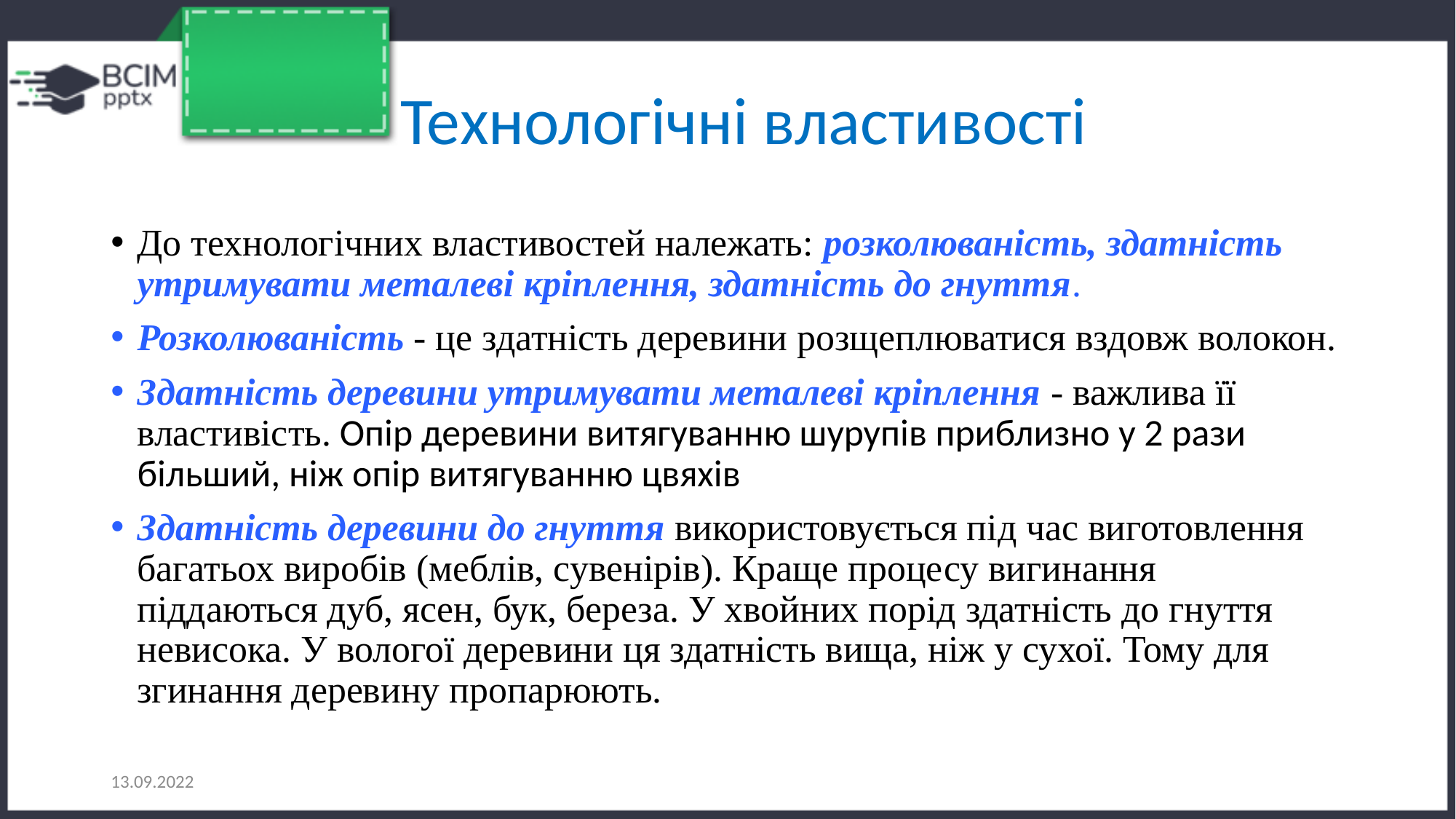

# Технологічні властивості
До технологічних властивостей належать: розколюваність, здатність утримувати металеві кріплення, здатність до гнуття.
Розколюваність - це здатність деревини розщеплюватися вздовж волокон.
Здатність деревини утримувати металеві кріплення - важлива її властивість. Опір деревини витягуванню шурупів приблизно у 2 рази більший, ніж опір витягуванню цвяхів
Здатність деревини до гнуття використовується під час виготовлення багатьох виробів (меблів, сувенірів). Краще процесу вигинання піддаються дуб, ясен, бук, береза. У хвойних порід здатність до гнуття невисока. У вологої деревини ця здатність вища, ніж у сухої. Тому для згинання деревину пропарюють.

13.09.2022